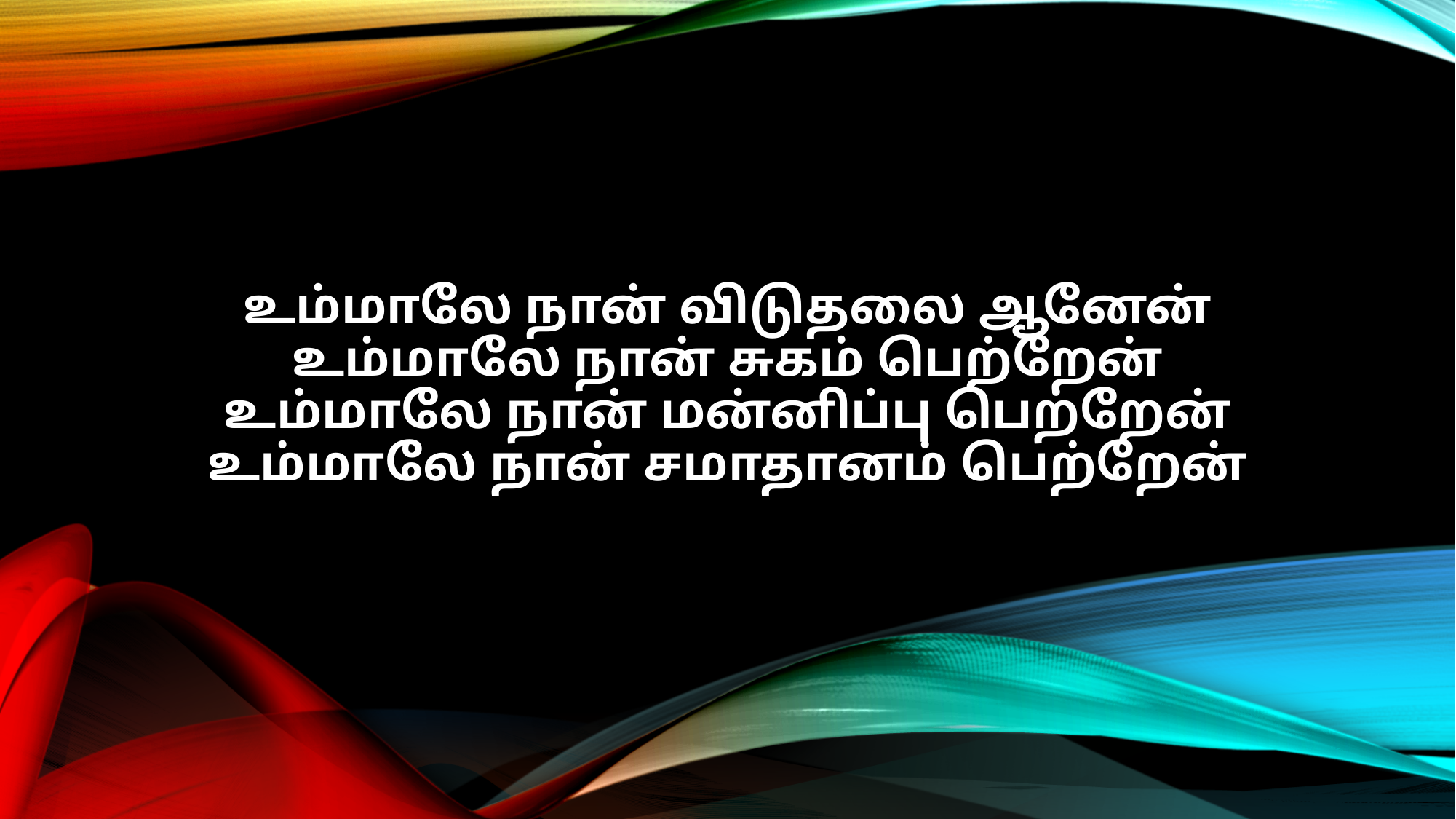

உம்மாலே நான் விடுதலை ஆனேன்
உம்மாலே நான் சுகம் பெற்றேன்
உம்மாலே நான் மன்னிப்பு பெற்றேன்
உம்மாலே நான் சமாதானம் பெற்றேன்